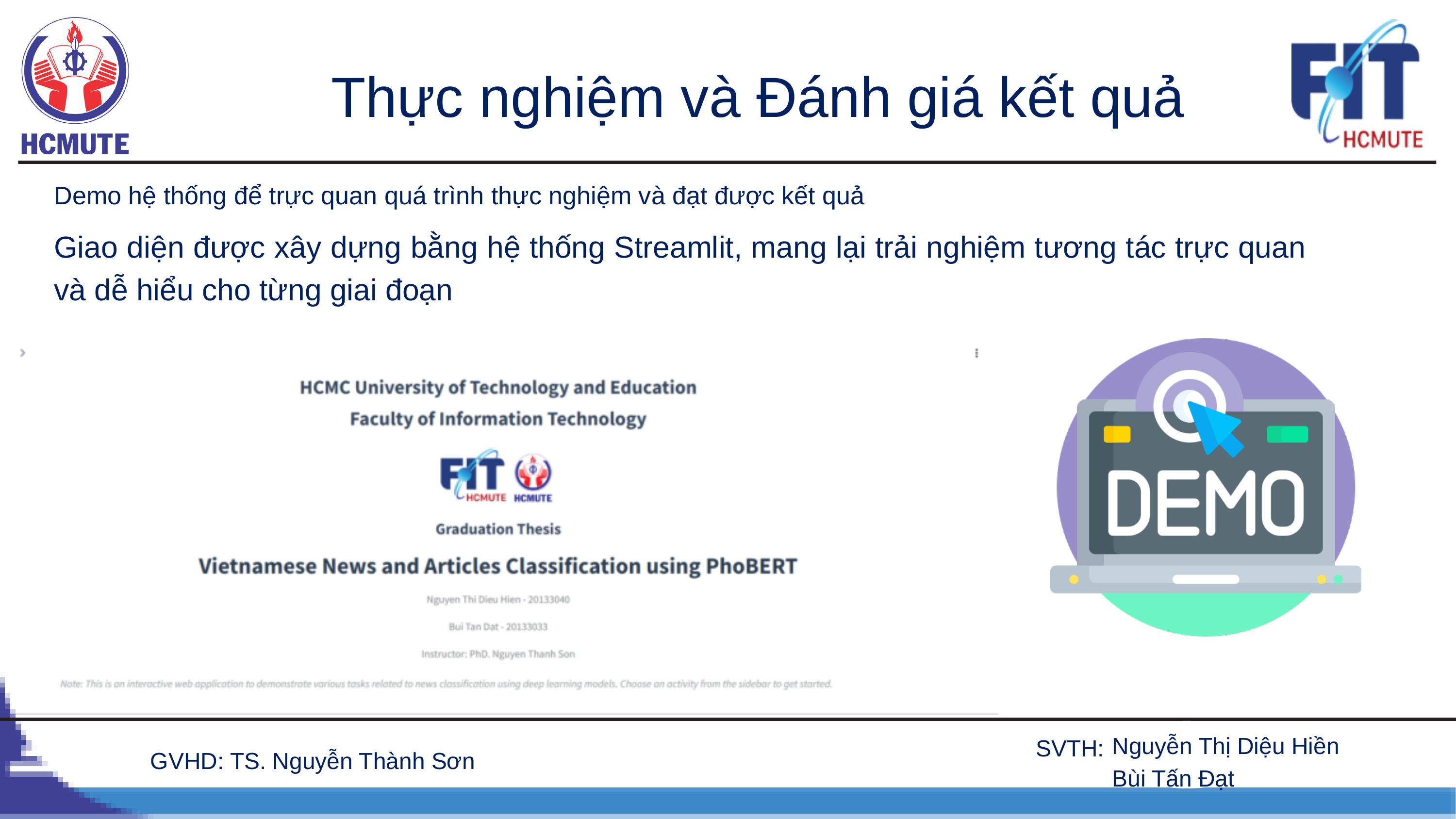

Thực nghiệm và Đánh giá kết quả
Demo hệ thống để trực quan quá trình thực nghiệm và đạt được kết quả
Giao diện được xây dựng bằng hệ thống Streamlit, mang lại trải nghiệm tương tác trực quan và dễ hiểu cho từng giai đoạn

 Nguyễn Thị Diệu Hiền
 Bùi Tấn Đạt
SVTH:
GVHD: TS. Nguyễn Thành Sơn